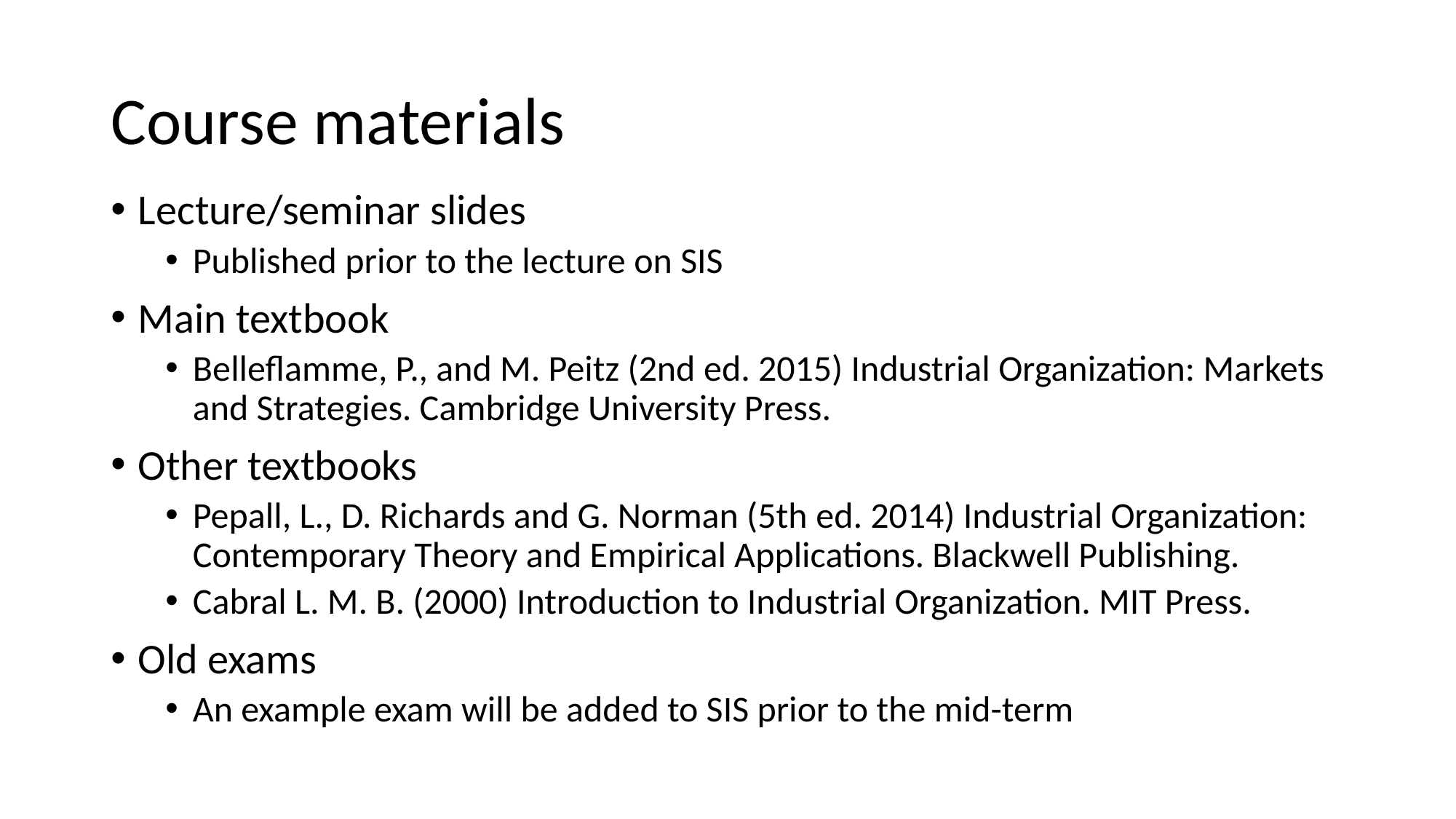

# Course materials
Lecture/seminar slides
Published prior to the lecture on SIS
Main textbook
Belleflamme, P., and M. Peitz (2nd ed. 2015) Industrial Organization: Markets and Strategies. Cambridge University Press.
Other textbooks
Pepall, L., D. Richards and G. Norman (5th ed. 2014) Industrial Organization: Contemporary Theory and Empirical Applications. Blackwell Publishing.
Cabral L. M. B. (2000) Introduction to Industrial Organization. MIT Press.
Old exams
An example exam will be added to SIS prior to the mid-term